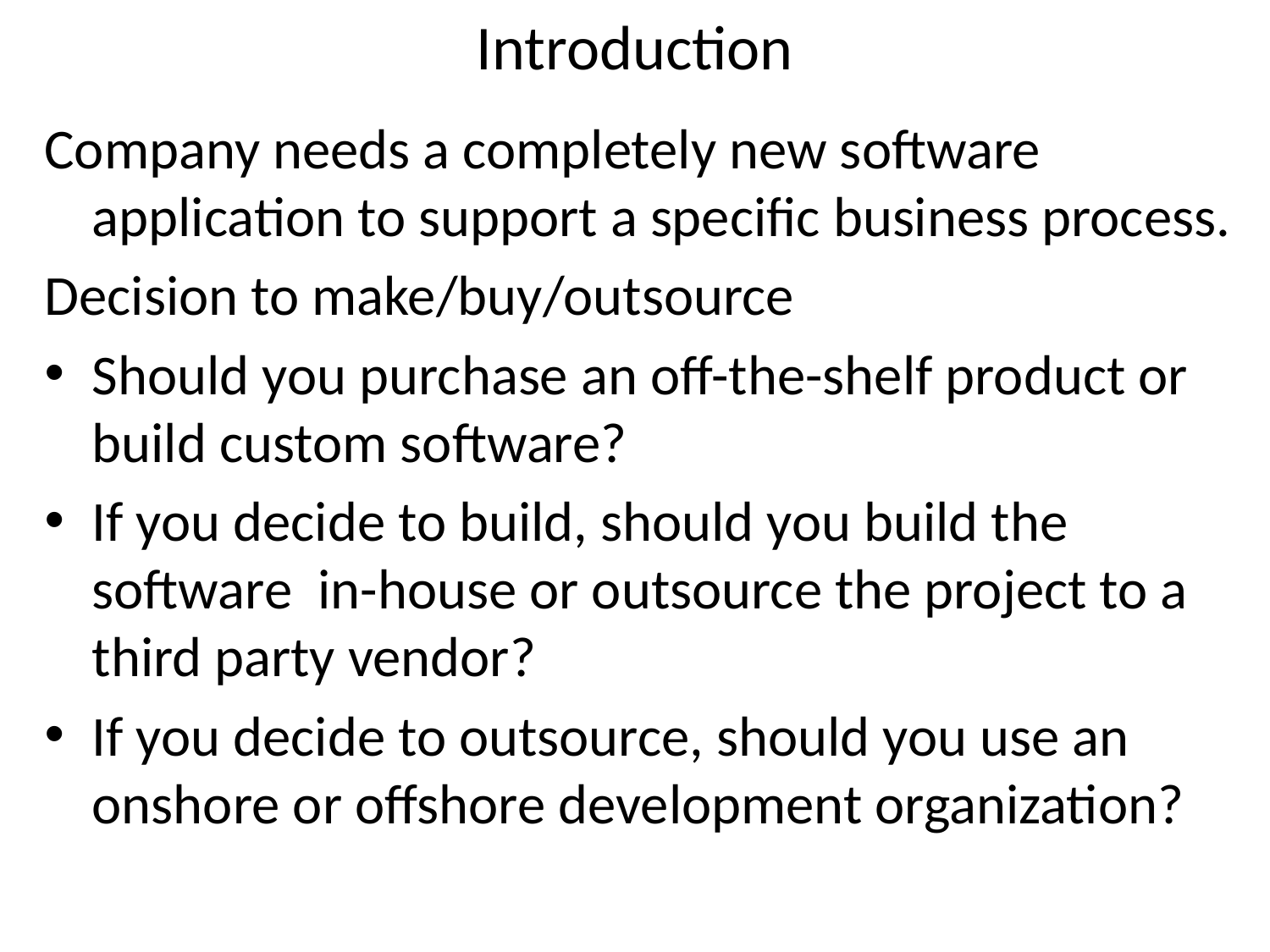

# Introduction
Company needs a completely new software application to support a specific business process.
Decision to make/buy/outsource
Should you purchase an off-the-shelf product or  build custom software?
If you decide to build, should you build the software  in-house or outsource the project to a third party vendor?
If you decide to outsource, should you use an onshore or offshore development organization?